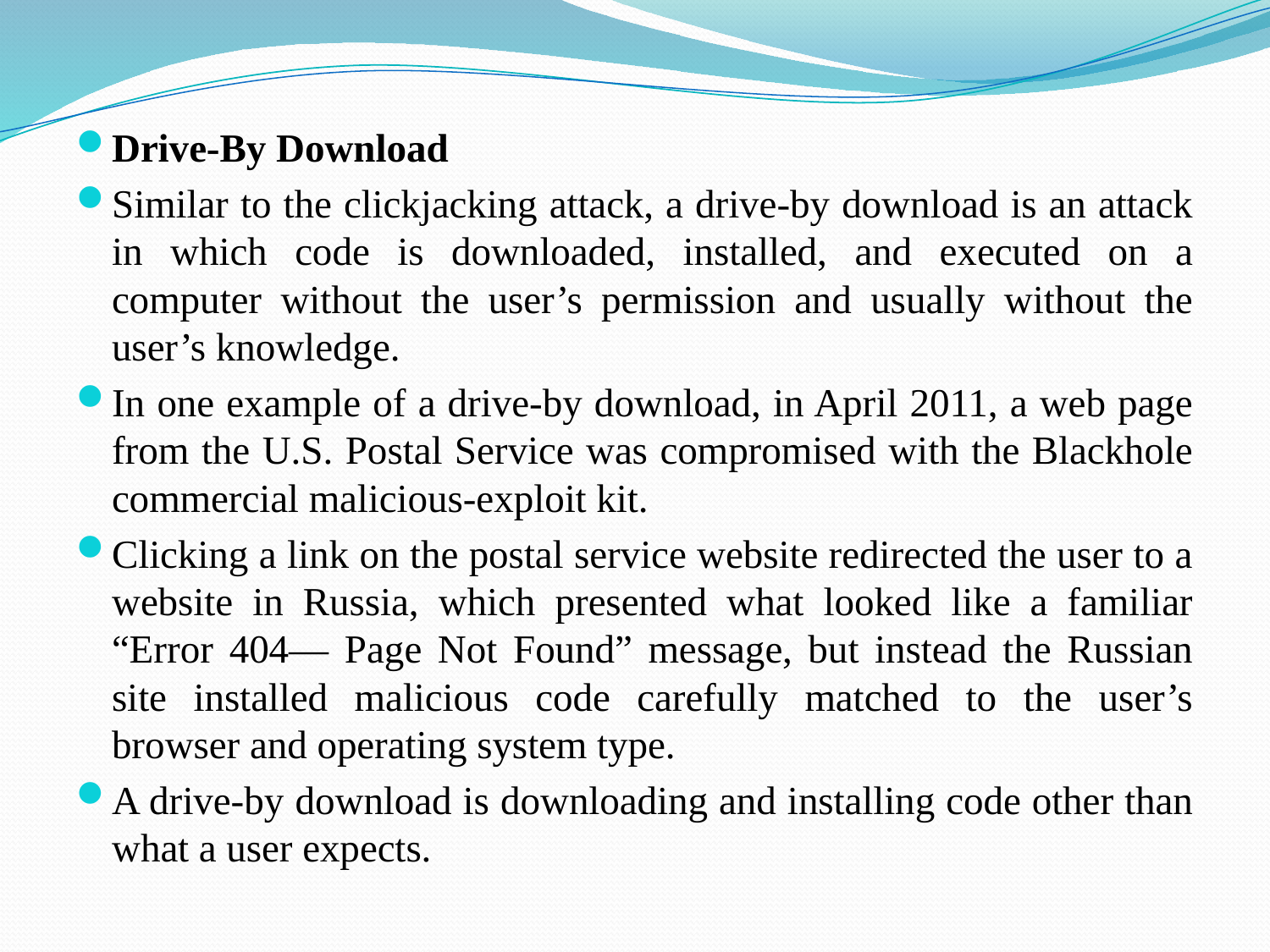

Drive-By Download
Similar to the clickjacking attack, a drive-by download is an attack in which code is downloaded, installed, and executed on a computer without the user’s permission and usually without the user’s knowledge.
In one example of a drive-by download, in April 2011, a web page from the U.S. Postal Service was compromised with the Blackhole commercial malicious-exploit kit.
Clicking a link on the postal service website redirected the user to a website in Russia, which presented what looked like a familiar “Error 404— Page Not Found” message, but instead the Russian site installed malicious code carefully matched to the user’s browser and operating system type.
A drive-by download is downloading and installing code other than what a user expects.